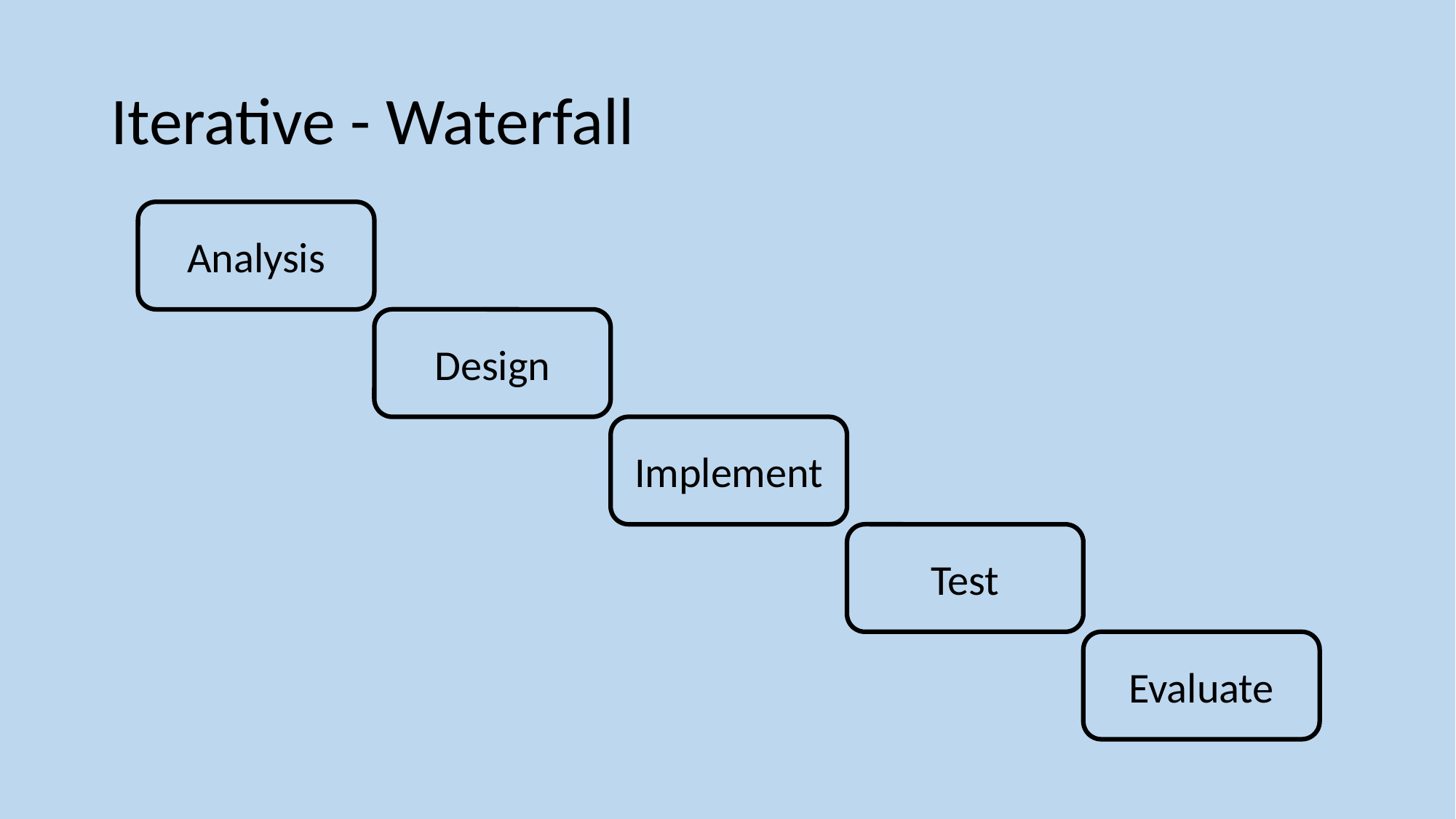

# Iterative - Waterfall
Analysis
Design
Implement
Test
Evaluate